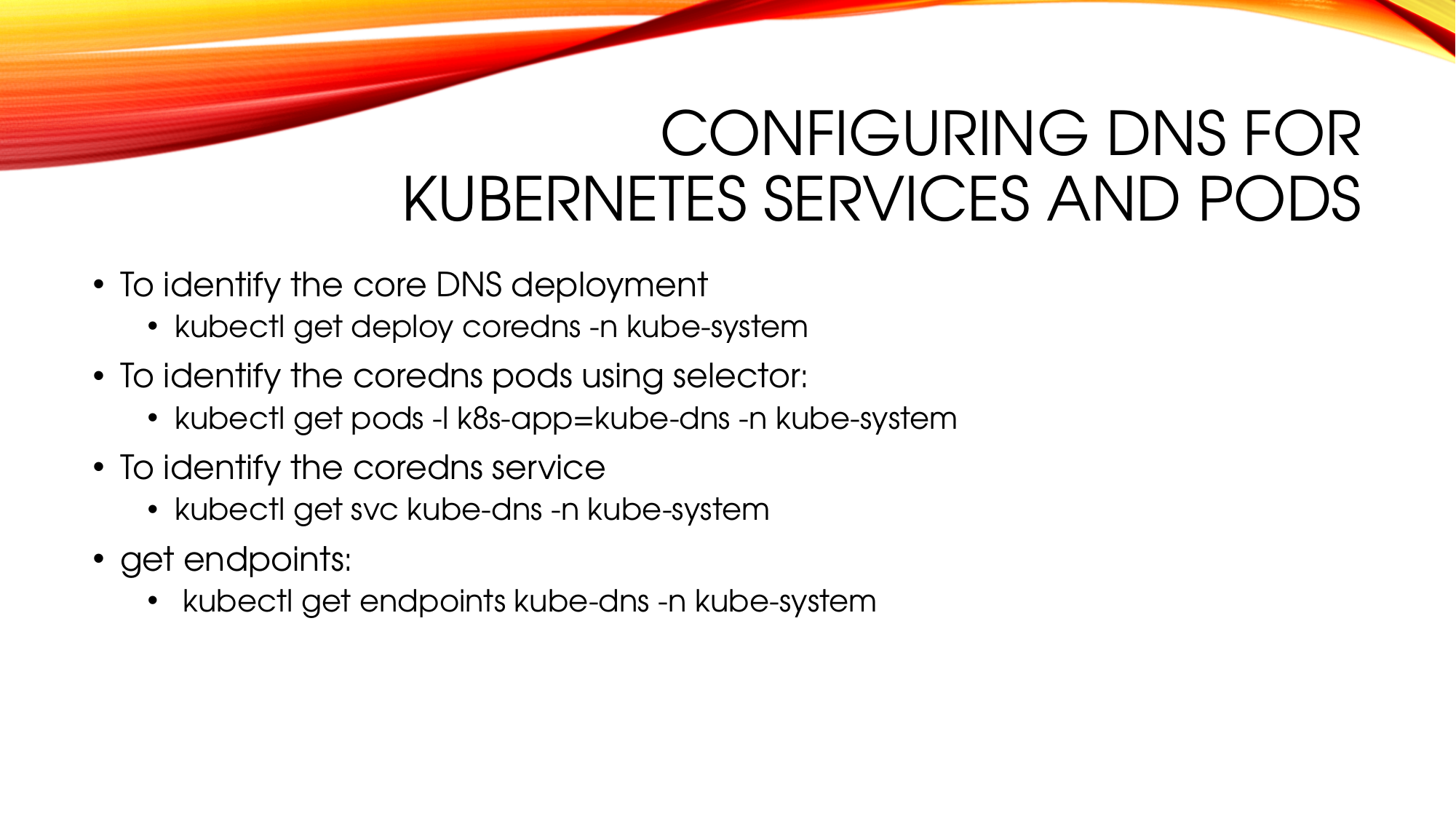

# Configuring DNS for Kubernetes Services and Pods
To identify the core DNS deployment
kubectl get deploy coredns -n kube-system
To identify the coredns pods using selector:
kubectl get pods -l k8s-app=kube-dns -n kube-system
To identify the coredns service
kubectl get svc kube-dns -n kube-system
get endpoints:
 kubectl get endpoints kube-dns -n kube-system